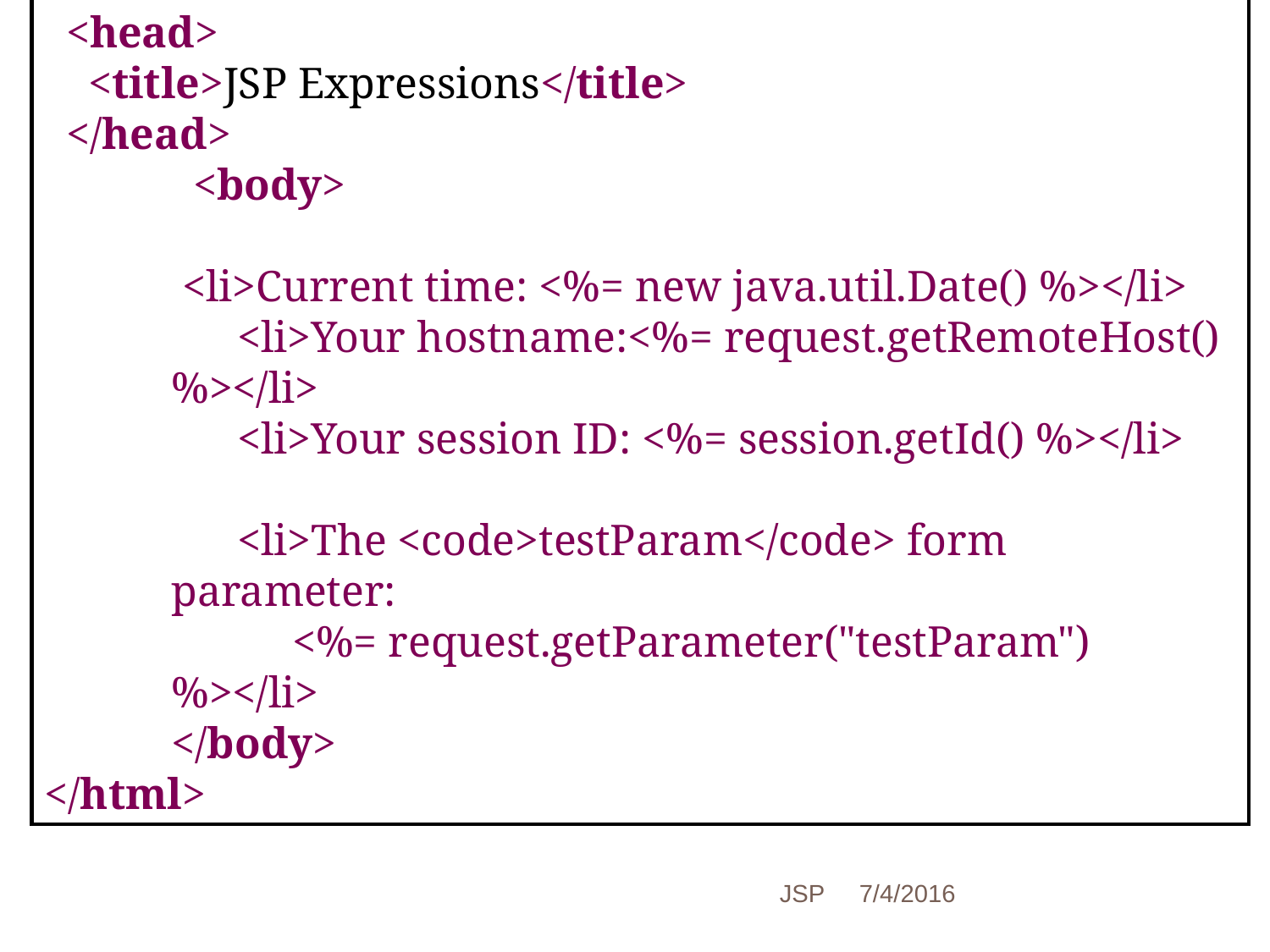

<html>
  <head>
    <title>JSP Expressions</title>
  </head>
  <body>

 <li>Current time: <%= new java.util.Date() %></li>
      <li>Your hostname:<%= request.getRemoteHost() %></li>
      <li>Your session ID: <%= session.getId() %></li>
      <li>The <code>testParam</code> form parameter:
           <%= request.getParameter("testParam") %></li>
	</body>
</html>
JSP
7/4/2016